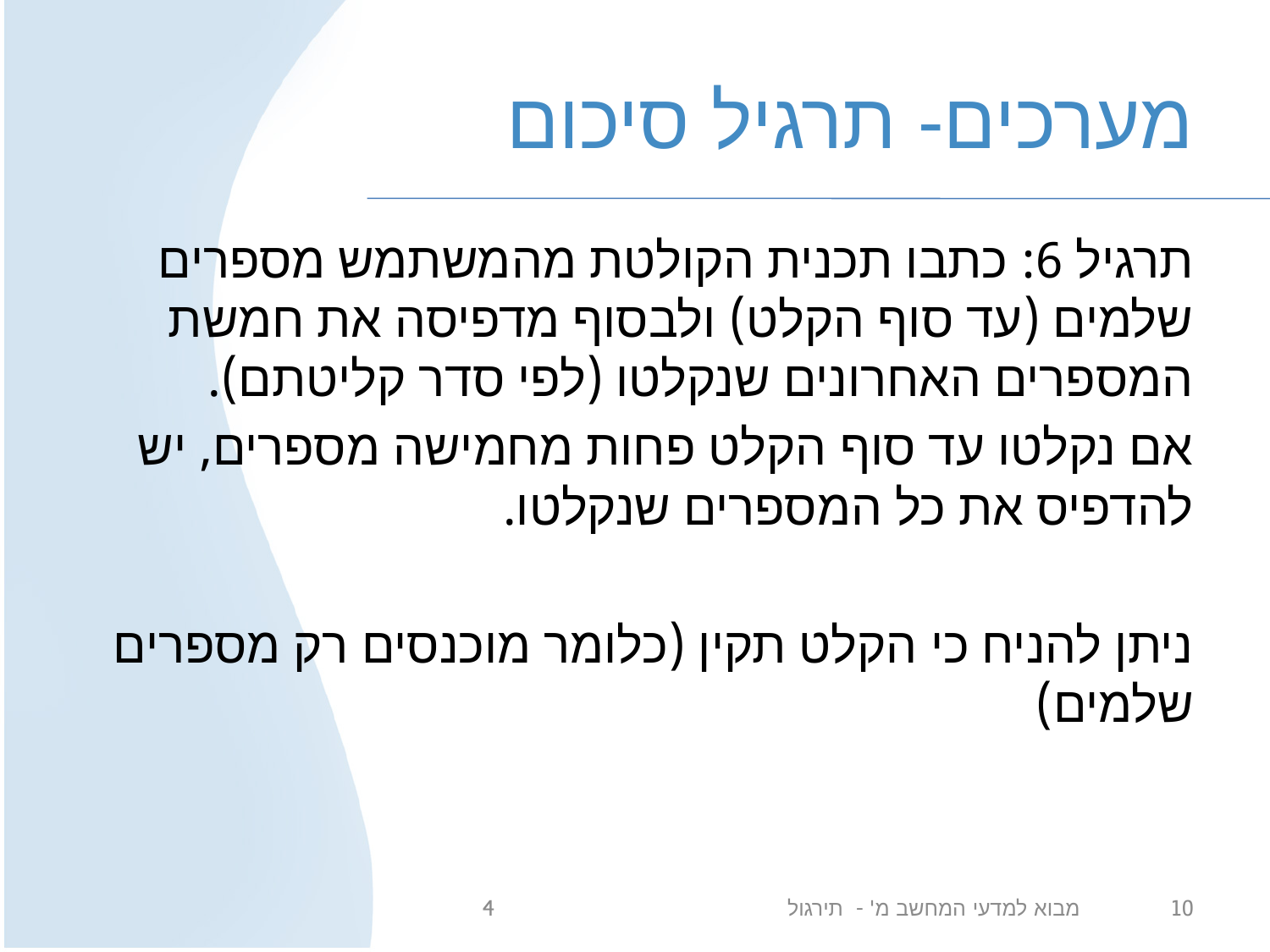

# מערכים- תרגיל סיכום
תרגיל 6: כתבו תכנית הקולטת מהמשתמש מספרים שלמים (עד סוף הקלט) ולבסוף מדפיסה את חמשת המספרים האחרונים שנקלטו (לפי סדר קליטתם).
אם נקלטו עד סוף הקלט פחות מחמישה מספרים, יש להדפיס את כל המספרים שנקלטו.

ניתן להניח כי הקלט תקין (כלומר מוכנסים רק מספרים שלמים)

מבוא למדעי המחשב מ' - תירגול 4
10